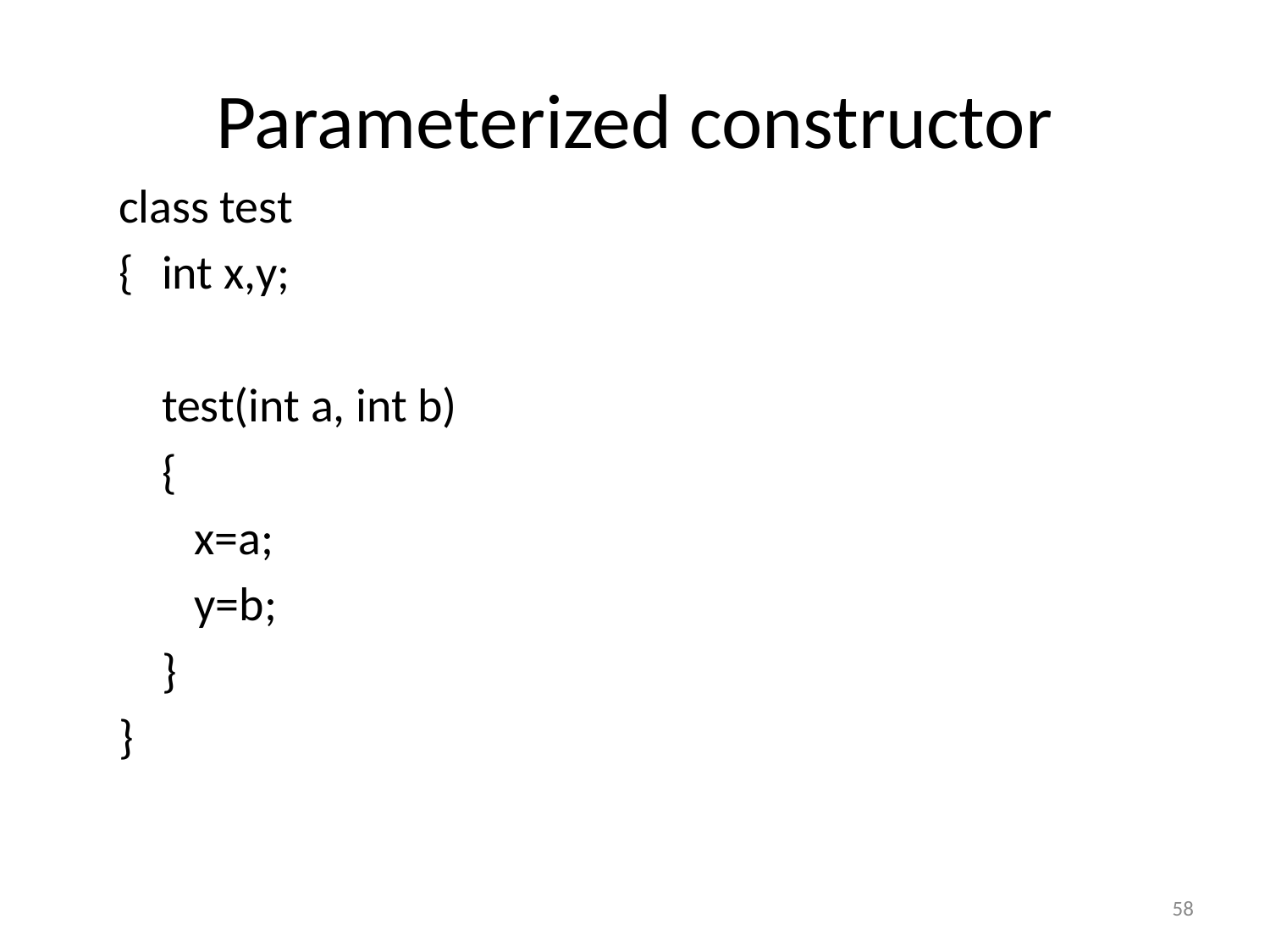

# Parameterized constructor
class test
{		int x,y;

	test(int a, int b)
	{
	   x=a;
	   y=b;
	}
}

58